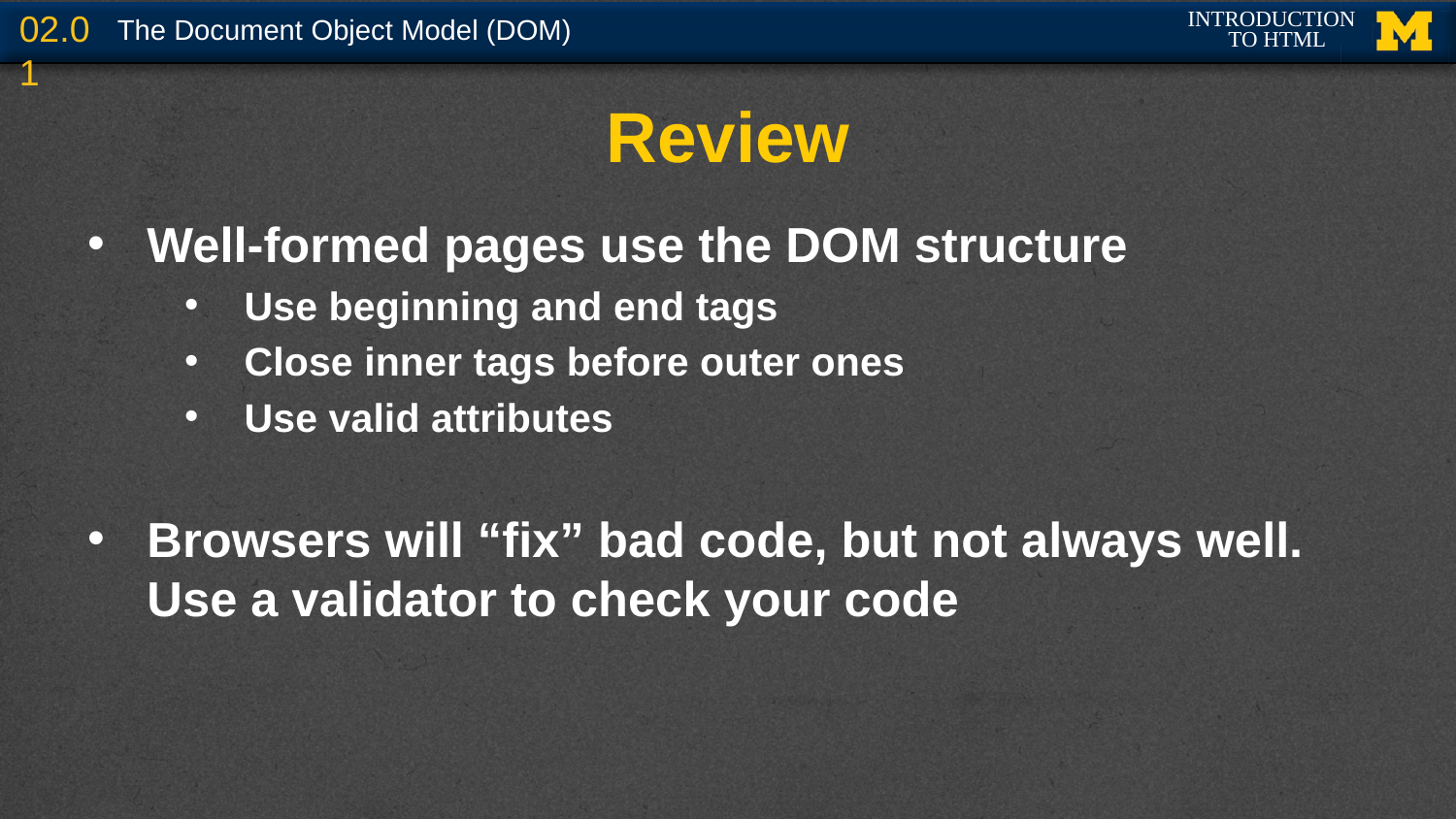

# Review
Well-formed pages use the DOM structure
Use beginning and end tags
Close inner tags before outer ones
Use valid attributes

Browsers will “fix” bad code, but not always well. Use a validator to check your code